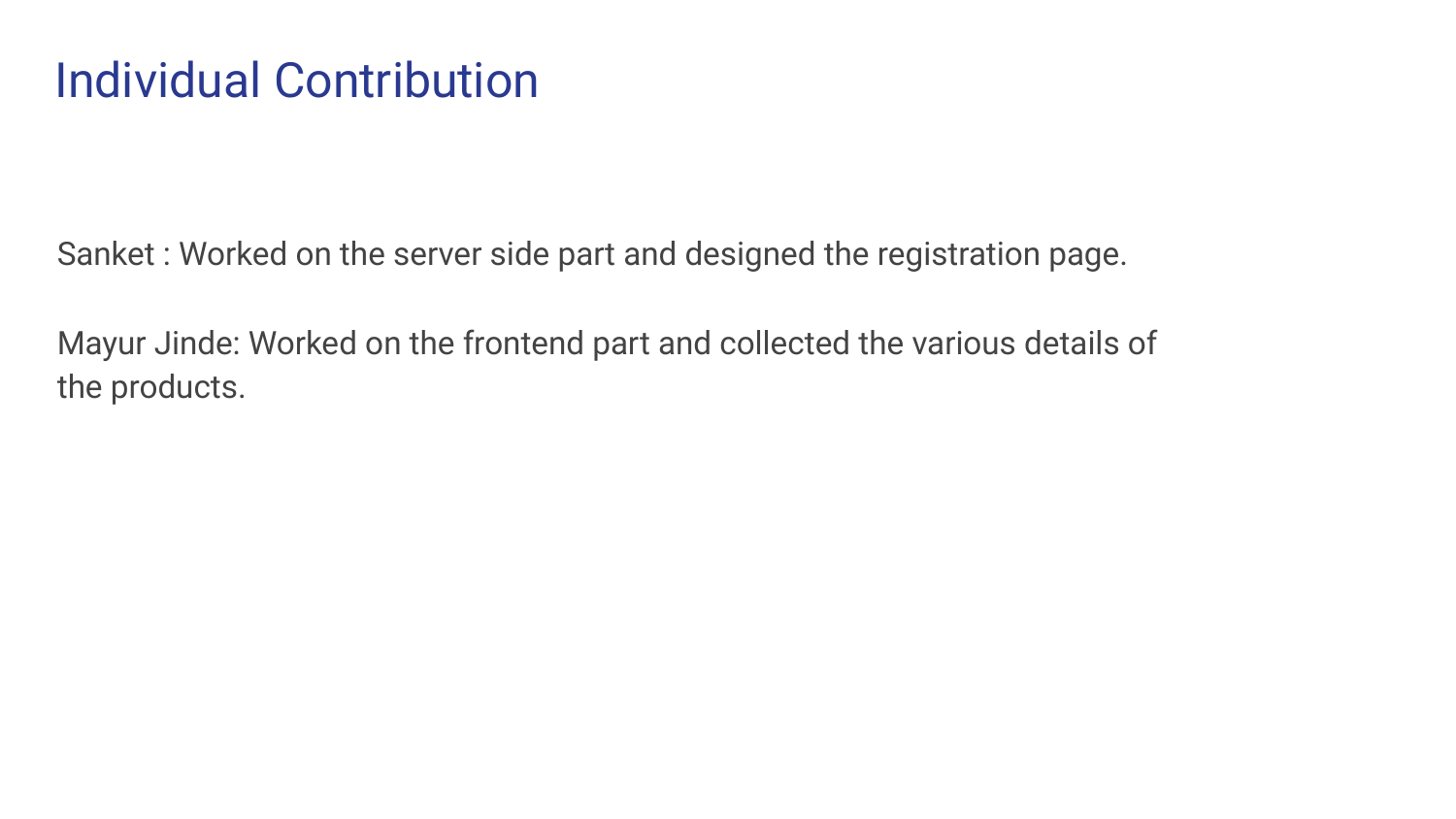

# Individual Contribution
Sanket : Worked on the server side part and designed the registration page.

Mayur Jinde: Worked on the frontend part and collected the various details of the products.